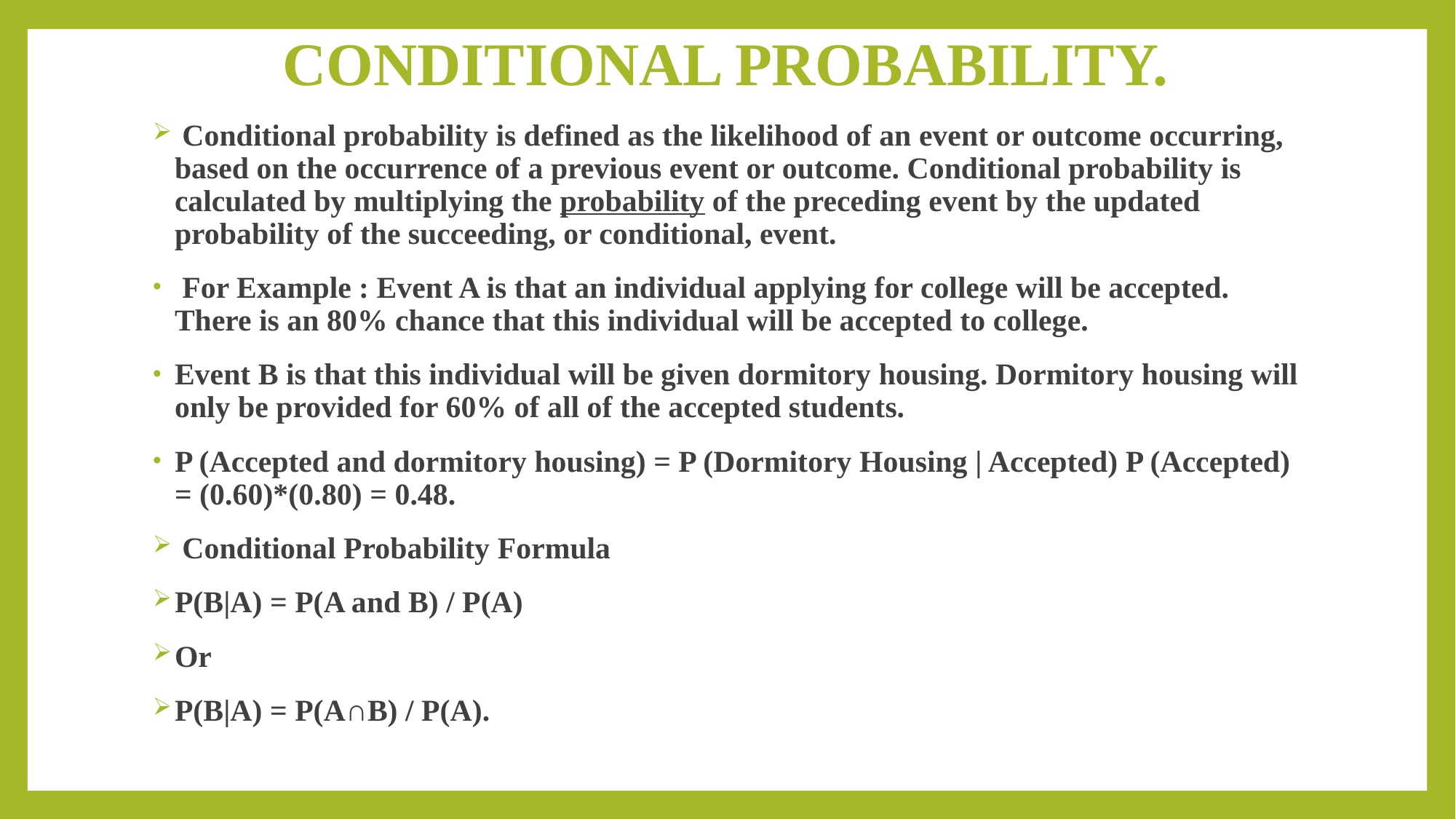

# CONDITIONAL PROBABILITY.
 Conditional probability is defined as the likelihood of an event or outcome occurring, based on the occurrence of a previous event or outcome. Conditional probability is calculated by multiplying the probability of the preceding event by the updated probability of the succeeding, or conditional, event.
 For Example : Event A is that an individual applying for college will be accepted. There is an 80% chance that this individual will be accepted to college.
Event B is that this individual will be given dormitory housing. Dormitory housing will only be provided for 60% of all of the accepted students.
P (Accepted and dormitory housing) = P (Dormitory Housing | Accepted) P (Accepted) = (0.60)*(0.80) = 0.48.
 Conditional Probability Formula
P(B|A) = P(A and B) / P(A)
Or
P(B|A) = P(A∩B) / P(A).